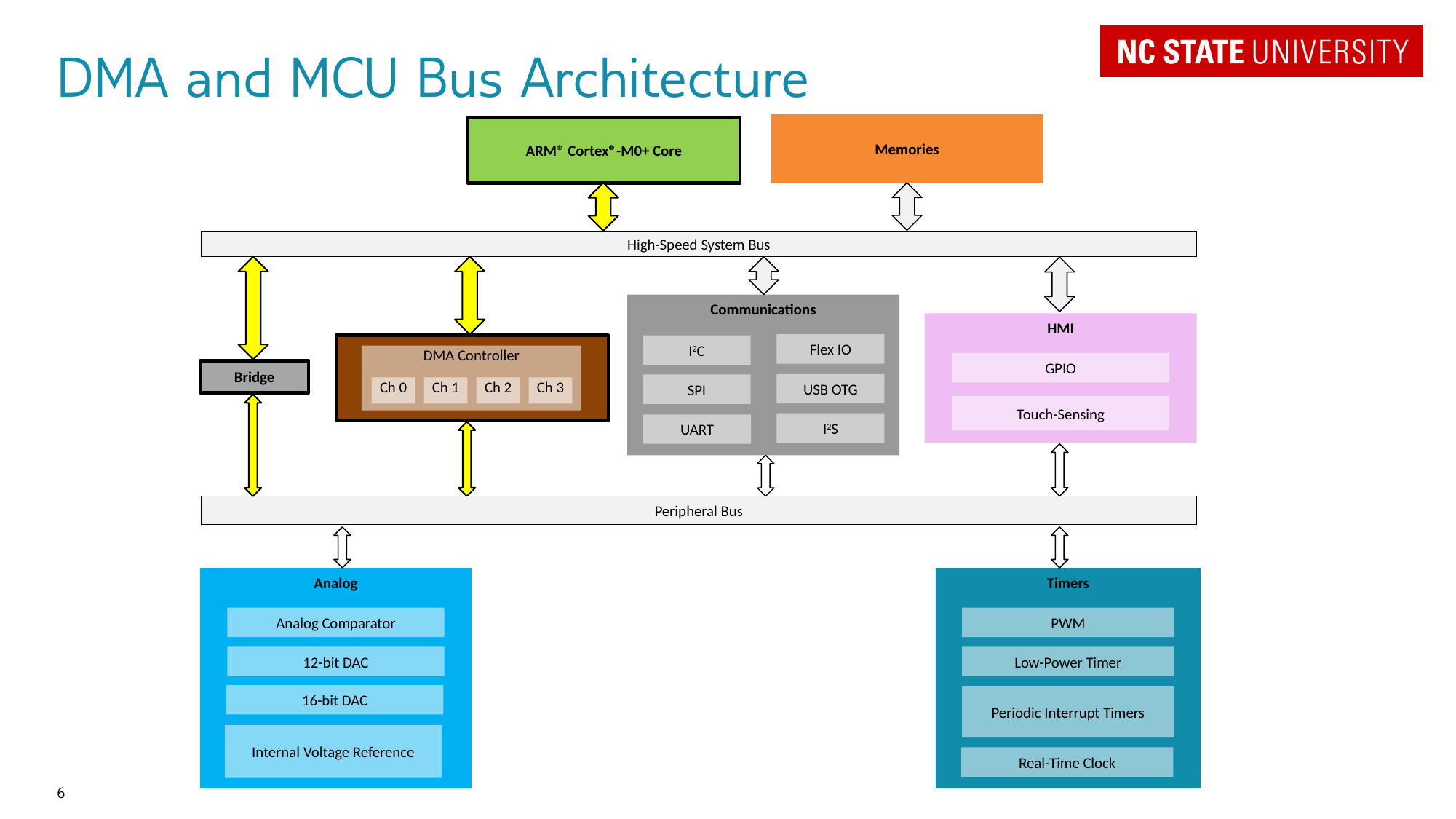

# DMA and MCU Bus Architecture
Memories
ARM® Cortex®-M0+ Core

High-Speed System Bus

Communications
Flex IO
I2C
USB OTG
SPI
I2S
UART
HMI
GPIO
Touch-Sensing

DMA Controller
Bridge
Ch 0
Ch 1
Ch 2
Ch 3

Peripheral Bus

Analog
Analog Comparator
12-bit DAC
16-bit DAC
Internal Voltage Reference
Timers
PWM
Low-Power Timer
Periodic Interrupt Timers
Real-Time Clock